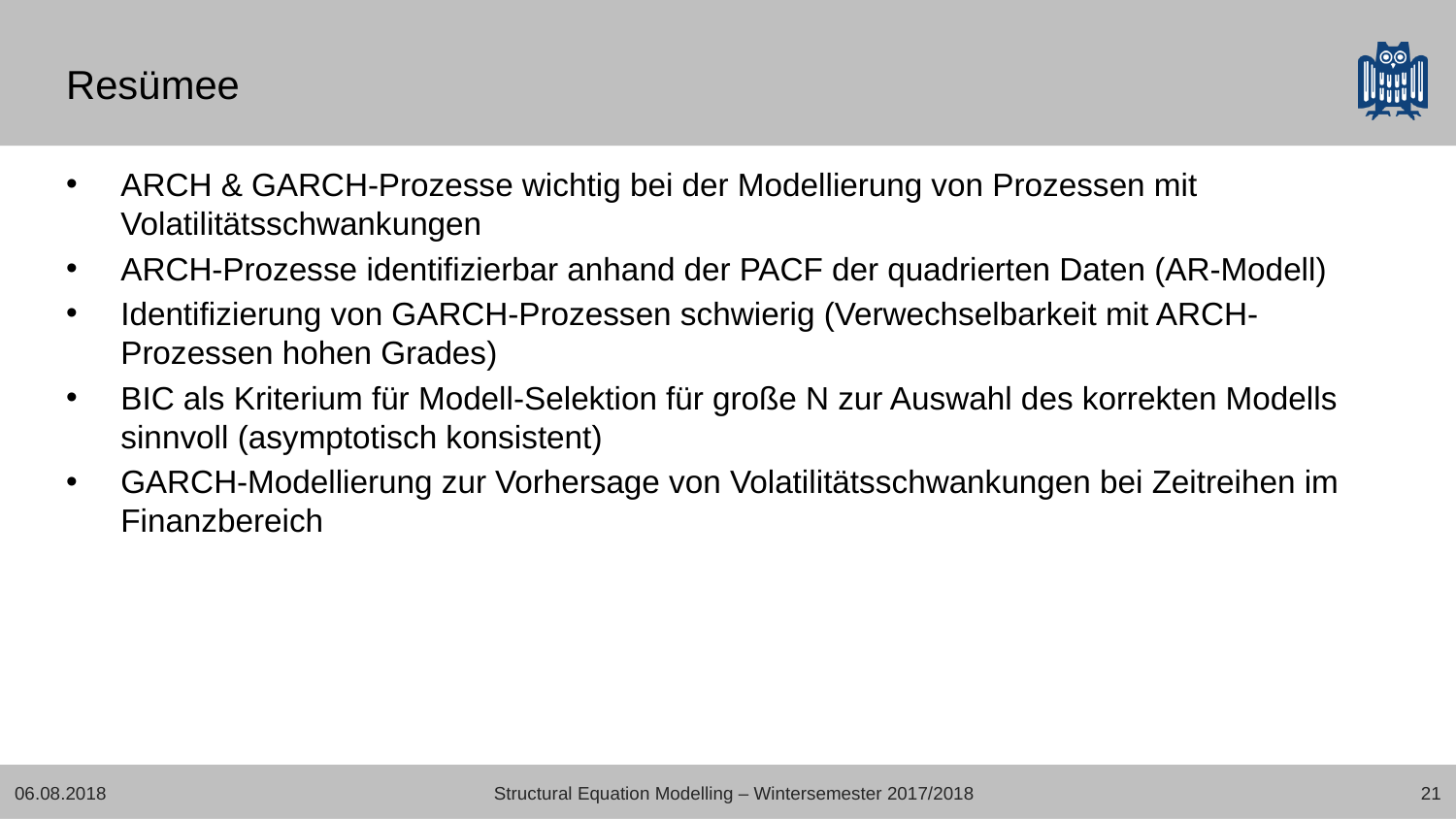

# Resümee
ARCH & GARCH-Prozesse wichtig bei der Modellierung von Prozessen mit Volatilitätsschwankungen
ARCH-Prozesse identifizierbar anhand der PACF der quadrierten Daten (AR-Modell)
Identifizierung von GARCH-Prozessen schwierig (Verwechselbarkeit mit ARCH-Prozessen hohen Grades)
BIC als Kriterium für Modell-Selektion für große N zur Auswahl des korrekten Modells sinnvoll (asymptotisch konsistent)
GARCH-Modellierung zur Vorhersage von Volatilitätsschwankungen bei Zeitreihen im Finanzbereich
06.08.2018
Structural Equation Modelling – Wintersemester 2017/2018
21